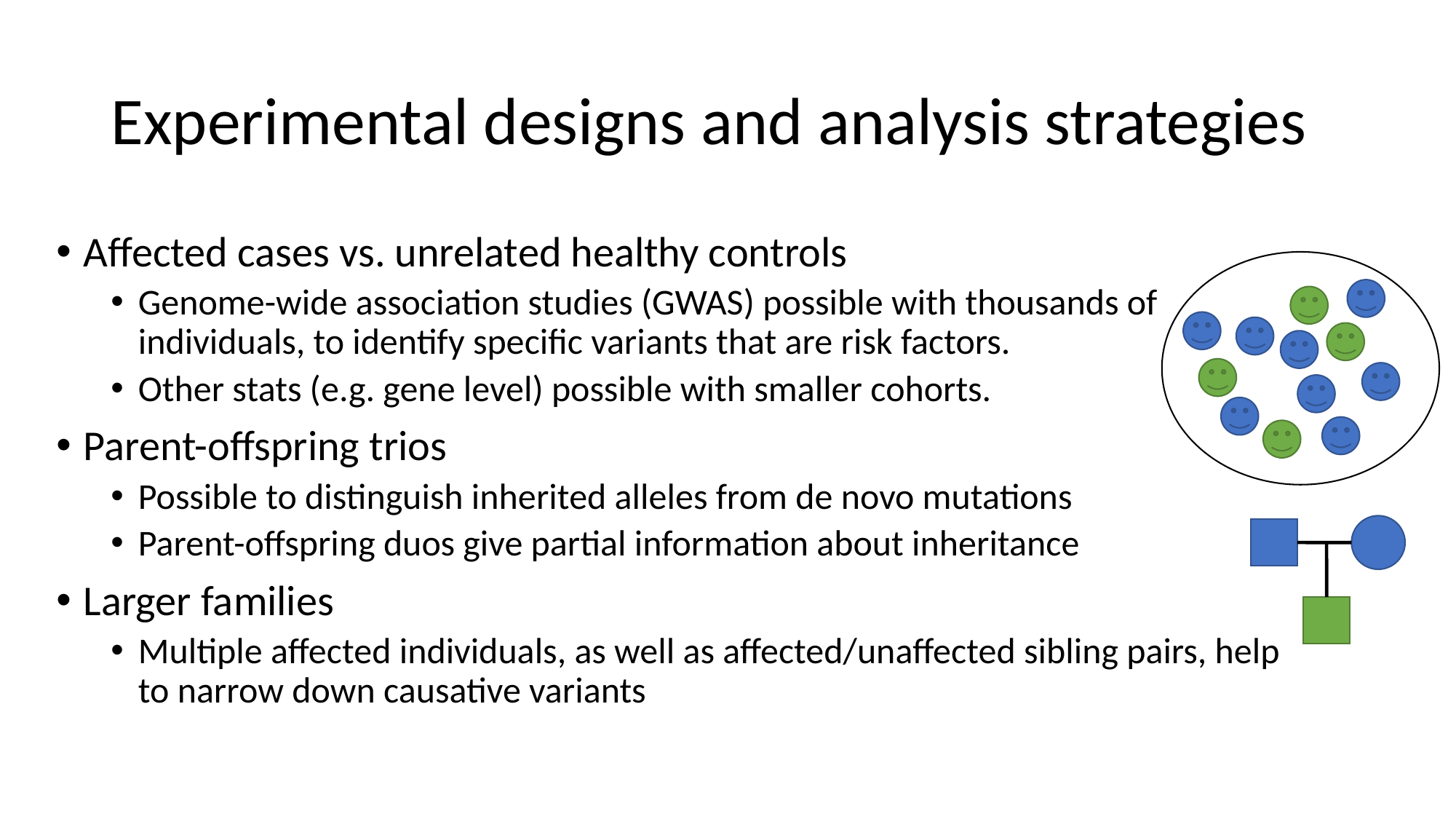

# Experimental designs and analysis strategies
Affected cases vs. unrelated healthy controls
Genome-wide association studies (GWAS) possible with thousands of individuals, to identify specific variants that are risk factors.
Other stats (e.g. gene level) possible with smaller cohorts.
Parent-offspring trios
Possible to distinguish inherited alleles from de novo mutations
Parent-offspring duos give partial information about inheritance
Larger families
Multiple affected individuals, as well as affected/unaffected sibling pairs, help to narrow down causative variants